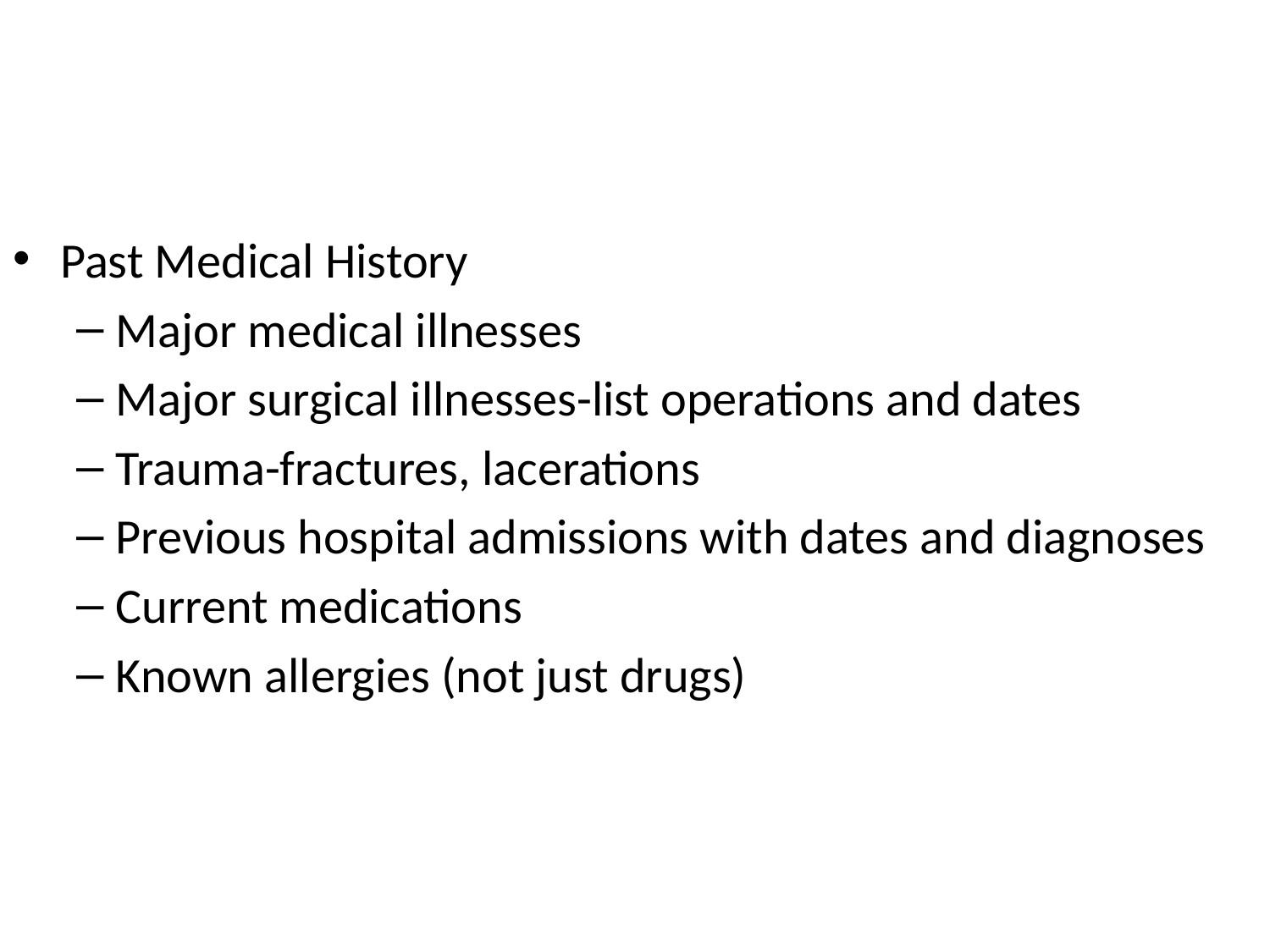

#
Past Medical History
Major medical illnesses
Major surgical illnesses-list operations and dates
Trauma-fractures, lacerations
Previous hospital admissions with dates and diagnoses
Current medications
Known allergies (not just drugs)